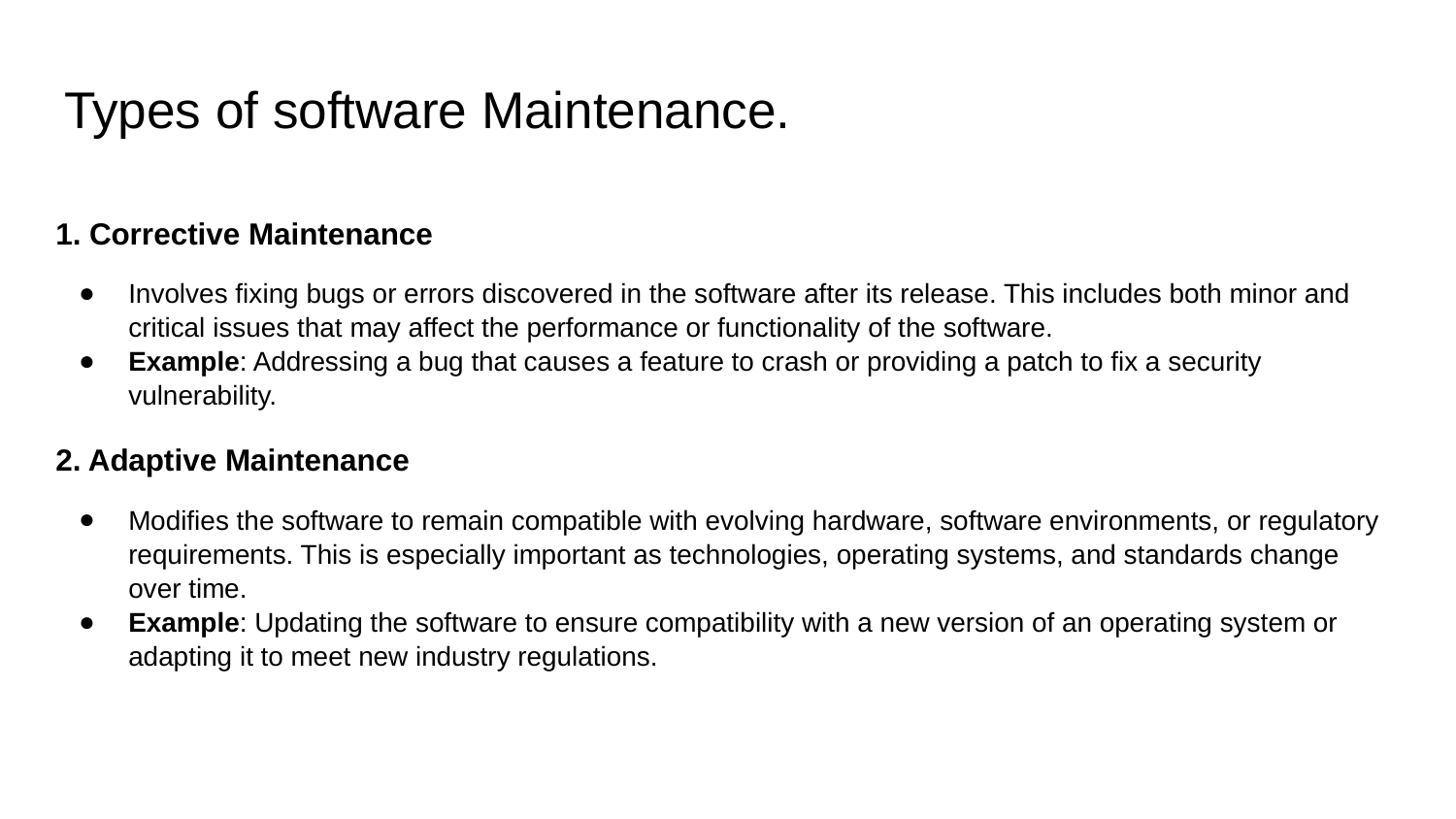

# Types of software Maintenance.
1. Corrective Maintenance
Involves fixing bugs or errors discovered in the software after its release. This includes both minor and critical issues that may affect the performance or functionality of the software.
Example: Addressing a bug that causes a feature to crash or providing a patch to fix a security vulnerability.
2. Adaptive Maintenance
Modifies the software to remain compatible with evolving hardware, software environments, or regulatory requirements. This is especially important as technologies, operating systems, and standards change over time.
Example: Updating the software to ensure compatibility with a new version of an operating system or adapting it to meet new industry regulations.